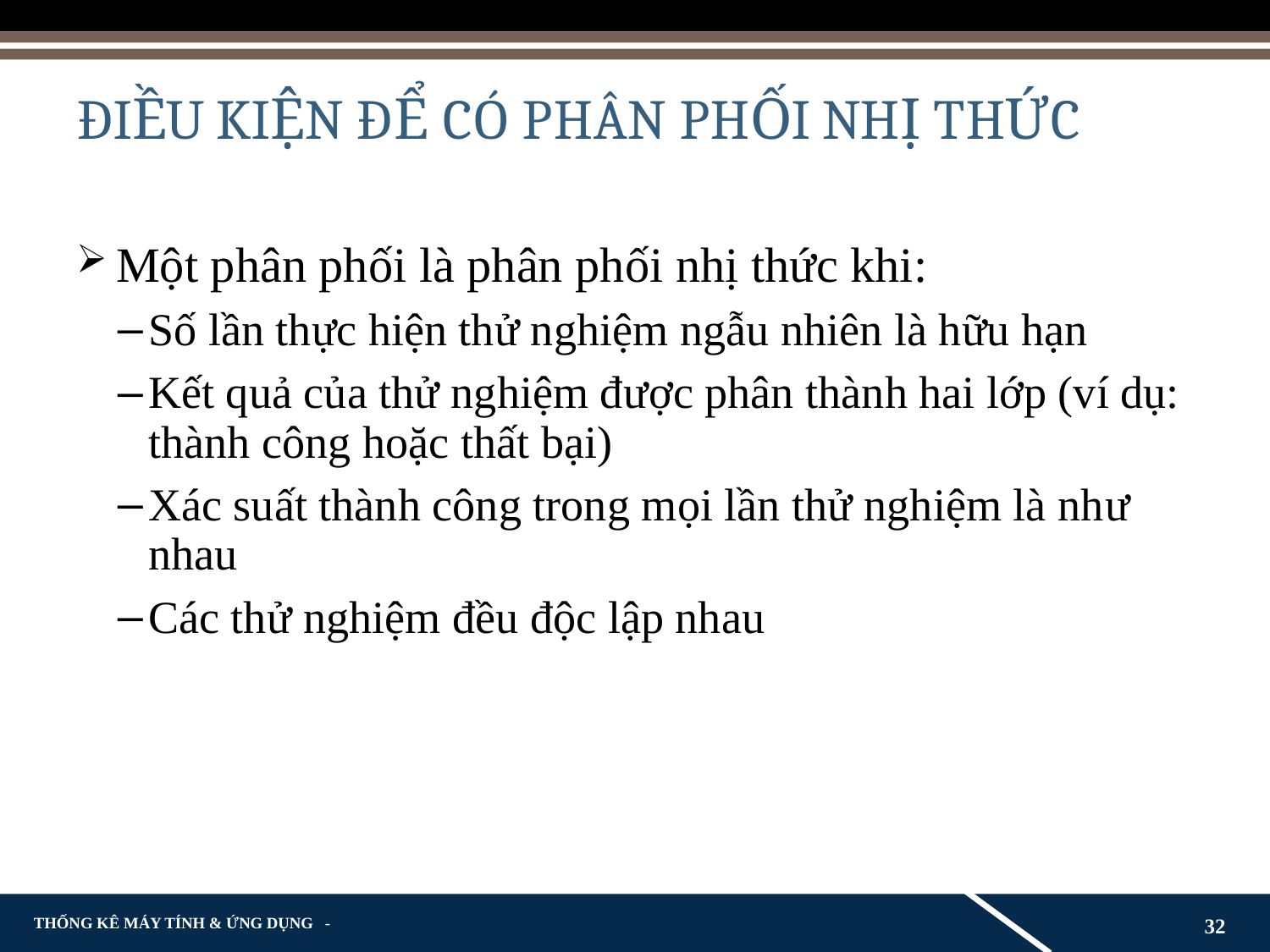

# ĐIỀU KIỆN ĐỂ CÓ PHÂN PHỐI NHỊ THỨC
Một phân phối là phân phối nhị thức khi:
Số lần thực hiện thử nghiệm ngẫu nhiên là hữu hạn
Kết quả của thử nghiệm được phân thành hai lớp (ví dụ: thành công hoặc thất bại)
Xác suất thành công trong mọi lần thử nghiệm là như nhau
Các thử nghiệm đều độc lập nhau

32